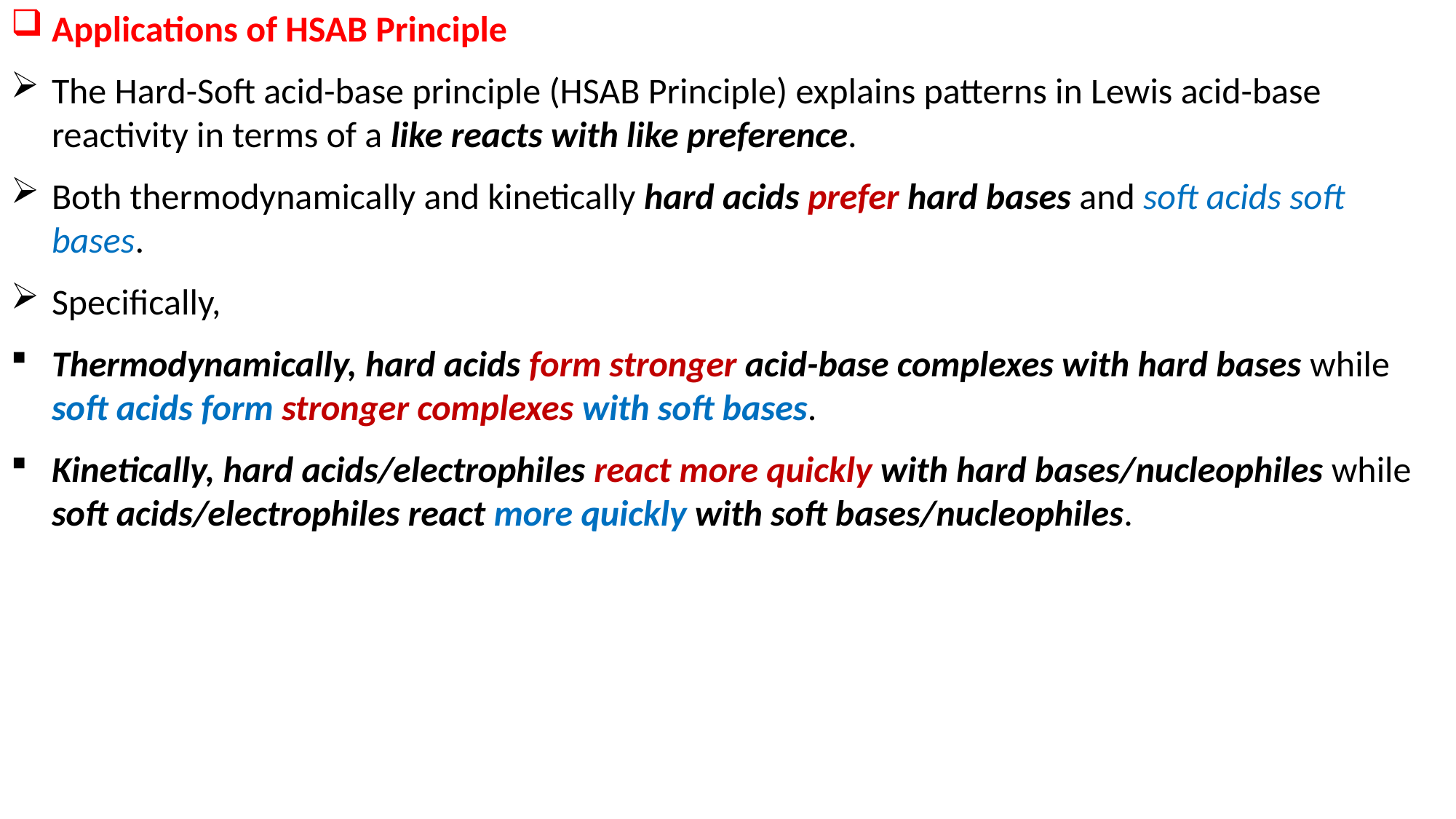

Applications of HSAB Principle
The Hard-Soft acid-base principle (HSAB Principle) explains patterns in Lewis acid-base reactivity in terms of a like reacts with like preference.
Both thermodynamically and kinetically hard acids prefer hard bases and soft acids soft bases.
Specifically,
Thermodynamically, hard acids form stronger acid-base complexes with hard bases while soft acids form stronger complexes with soft bases.
Kinetically, hard acids/electrophiles react more quickly with hard bases/nucleophiles while soft acids/electrophiles react more quickly with soft bases/nucleophiles.